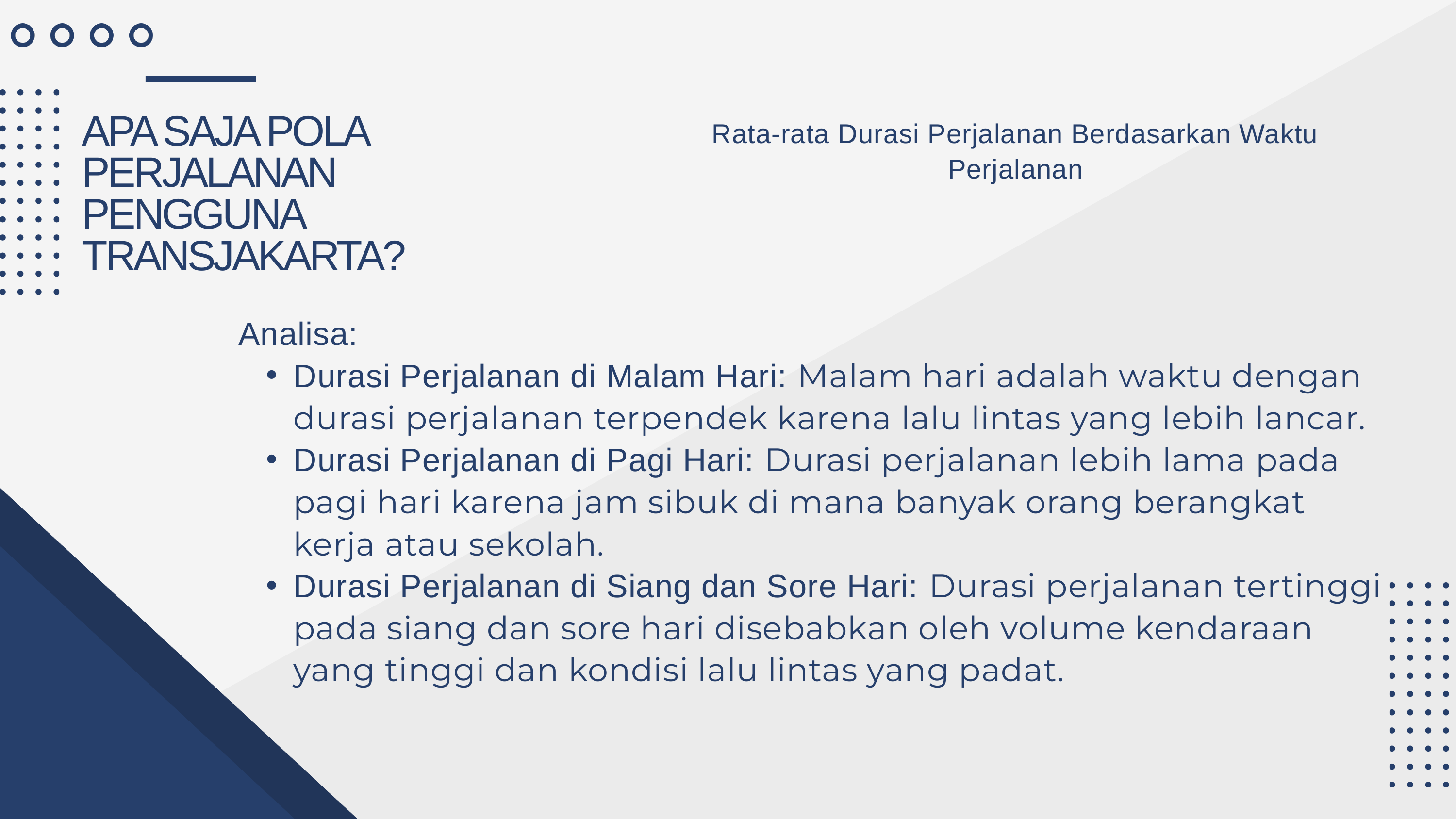

APA SAJA POLA PERJALANAN PENGGUNA TRANSJAKARTA?
Rata-rata Durasi Perjalanan Berdasarkan Waktu Perjalanan
Analisa:
Durasi Perjalanan di Malam Hari: Malam hari adalah waktu dengan durasi perjalanan terpendek karena lalu lintas yang lebih lancar.
Durasi Perjalanan di Pagi Hari: Durasi perjalanan lebih lama pada pagi hari karena jam sibuk di mana banyak orang berangkat kerja atau sekolah.
Durasi Perjalanan di Siang dan Sore Hari: Durasi perjalanan tertinggi pada siang dan sore hari disebabkan oleh volume kendaraan yang tinggi dan kondisi lalu lintas yang padat.